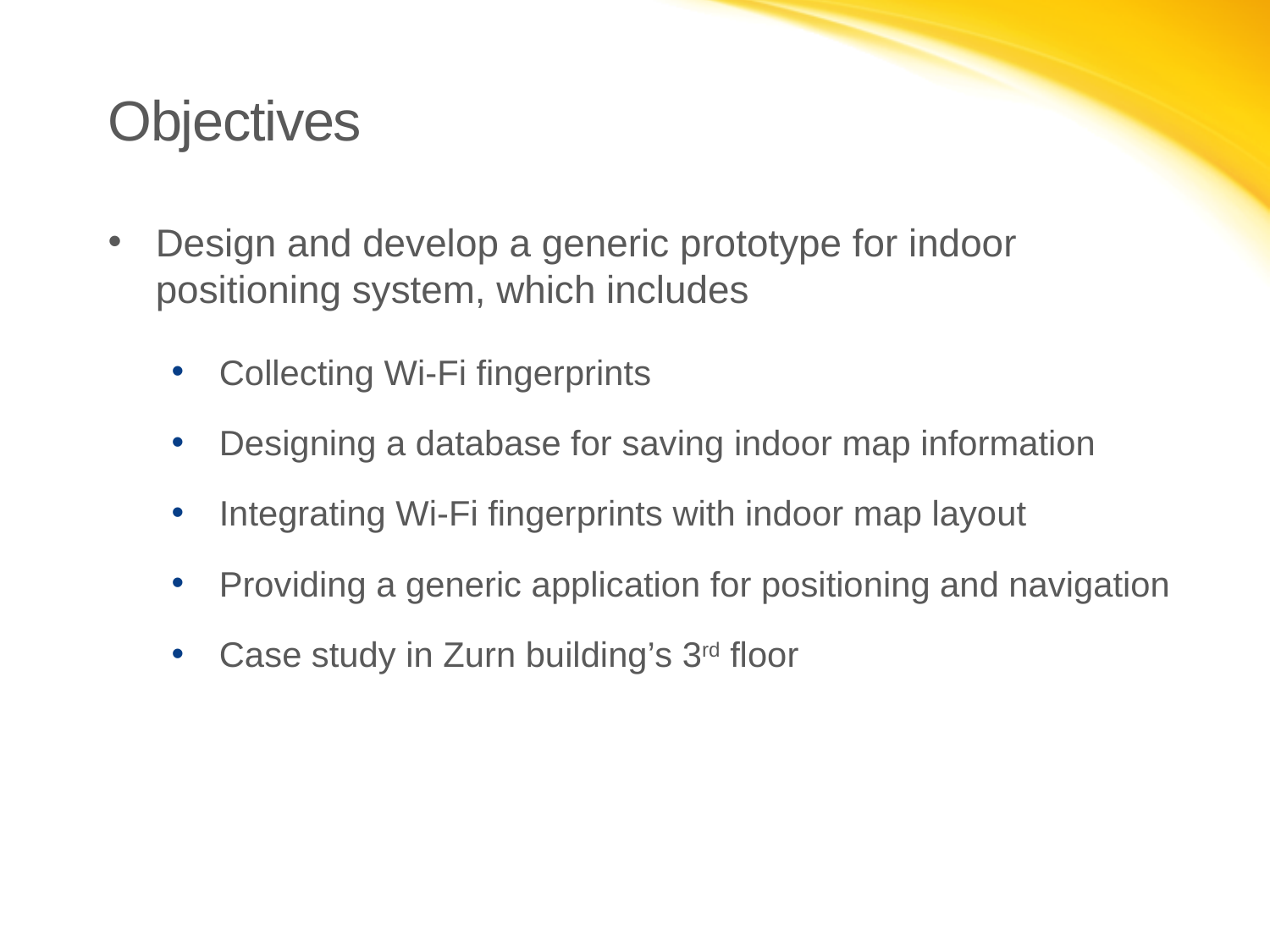

# Objectives
Design and develop a generic prototype for indoor positioning system, which includes
Collecting Wi-Fi fingerprints
Designing a database for saving indoor map information
Integrating Wi-Fi fingerprints with indoor map layout
Providing a generic application for positioning and navigation
Case study in Zurn building’s 3rd floor